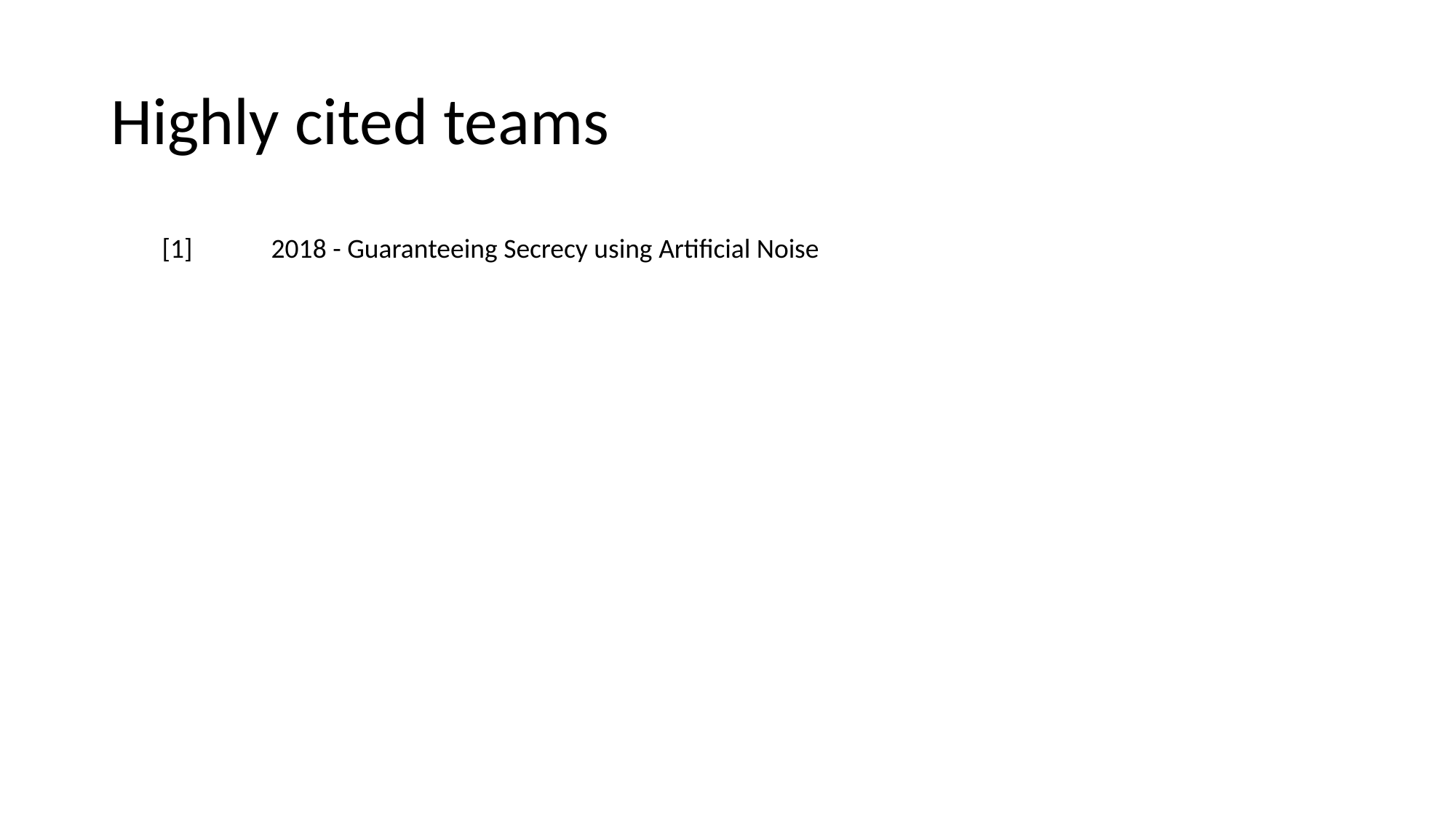

# Highly cited teams
[1]	2018 - Guaranteeing Secrecy using Artificial Noise